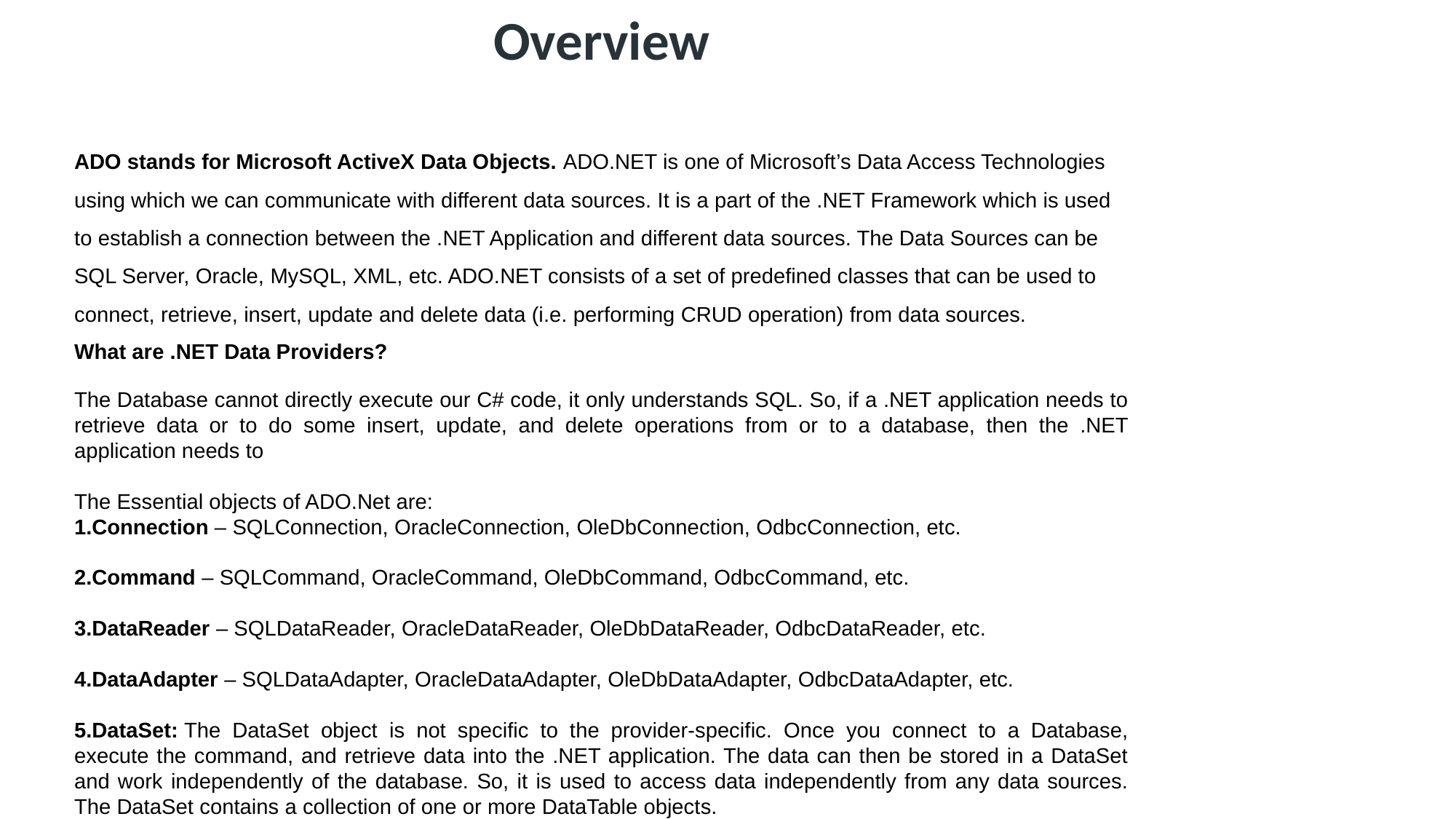

Overview
ADO stands for Microsoft ActiveX Data Objects. ADO.NET is one of Microsoft’s Data Access Technologies using which we can communicate with different data sources. It is a part of the .NET Framework which is used to establish a connection between the .NET Application and different data sources. The Data Sources can be SQL Server, Oracle, MySQL, XML, etc. ADO.NET consists of a set of predefined classes that can be used to connect, retrieve, insert, update and delete data (i.e. performing CRUD operation) from data sources.
What are .NET Data Providers?
The Database cannot directly execute our C# code, it only understands SQL. So, if a .NET application needs to retrieve data or to do some insert, update, and delete operations from or to a database, then the .NET application needs to

The Essential objects of ADO.Net are:
Connection – SQLConnection, OracleConnection, OleDbConnection, OdbcConnection, etc.

Command – SQLCommand, OracleCommand, OleDbCommand, OdbcCommand, etc.

DataReader – SQLDataReader, OracleDataReader, OleDbDataReader, OdbcDataReader, etc.

DataAdapter – SQLDataAdapter, OracleDataAdapter, OleDbDataAdapter, OdbcDataAdapter, etc.

DataSet: The DataSet object is not specific to the provider-specific. Once you connect to a Database, execute the command, and retrieve data into the .NET application. The data can then be stored in a DataSet and work independently of the database. So, it is used to access data independently from any data sources. The DataSet contains a collection of one or more DataTable objects.